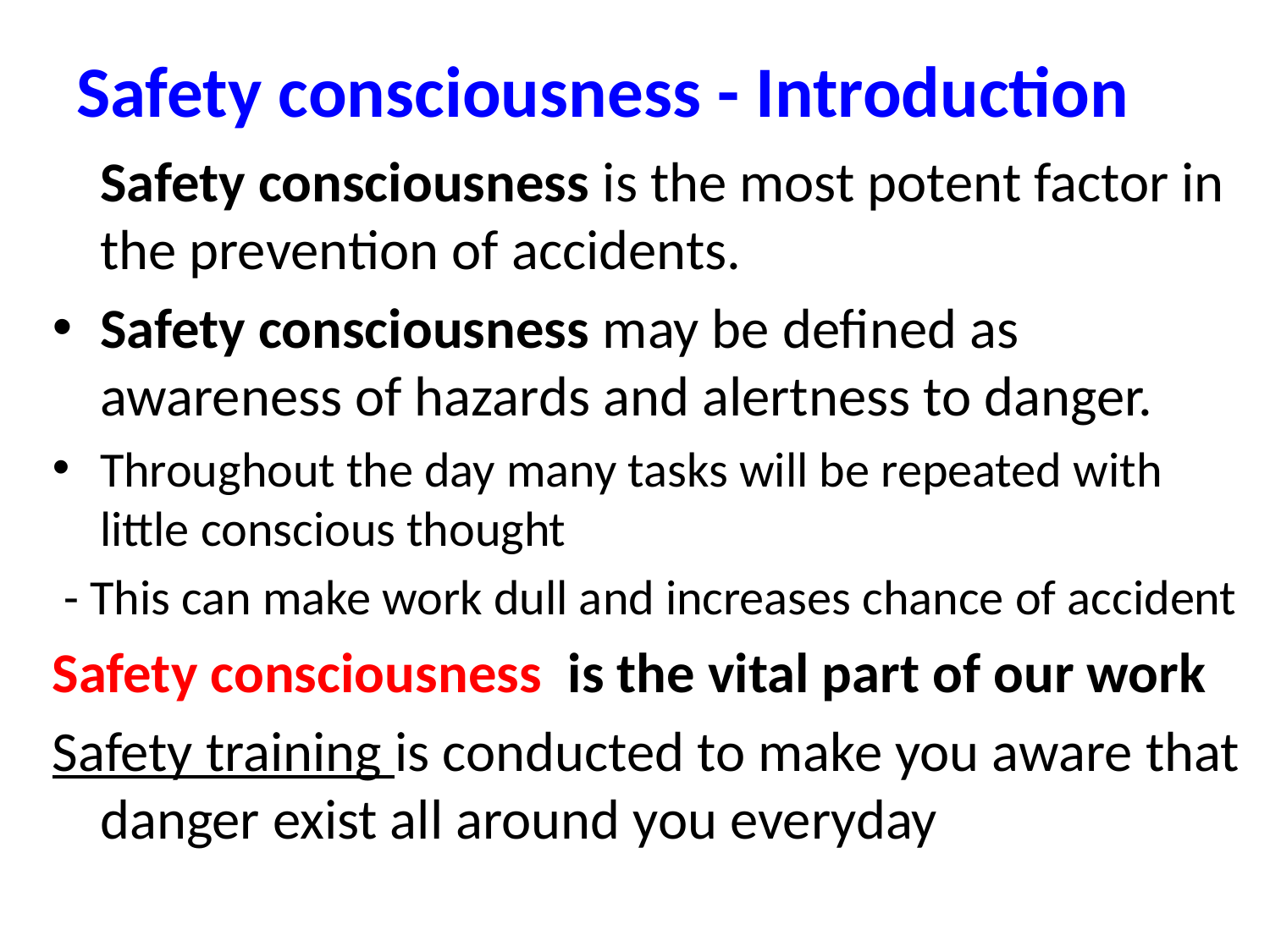

# Safety consciousness - Introduction
	Safety consciousness is the most potent factor in the prevention of accidents.
Safety consciousness may be defined as awareness of hazards and alertness to danger.
Throughout the day many tasks will be repeated with little conscious thought
 - This can make work dull and increases chance of accident
Safety consciousness  is the vital part of our work
Safety training is conducted to make you aware that danger exist all around you everyday